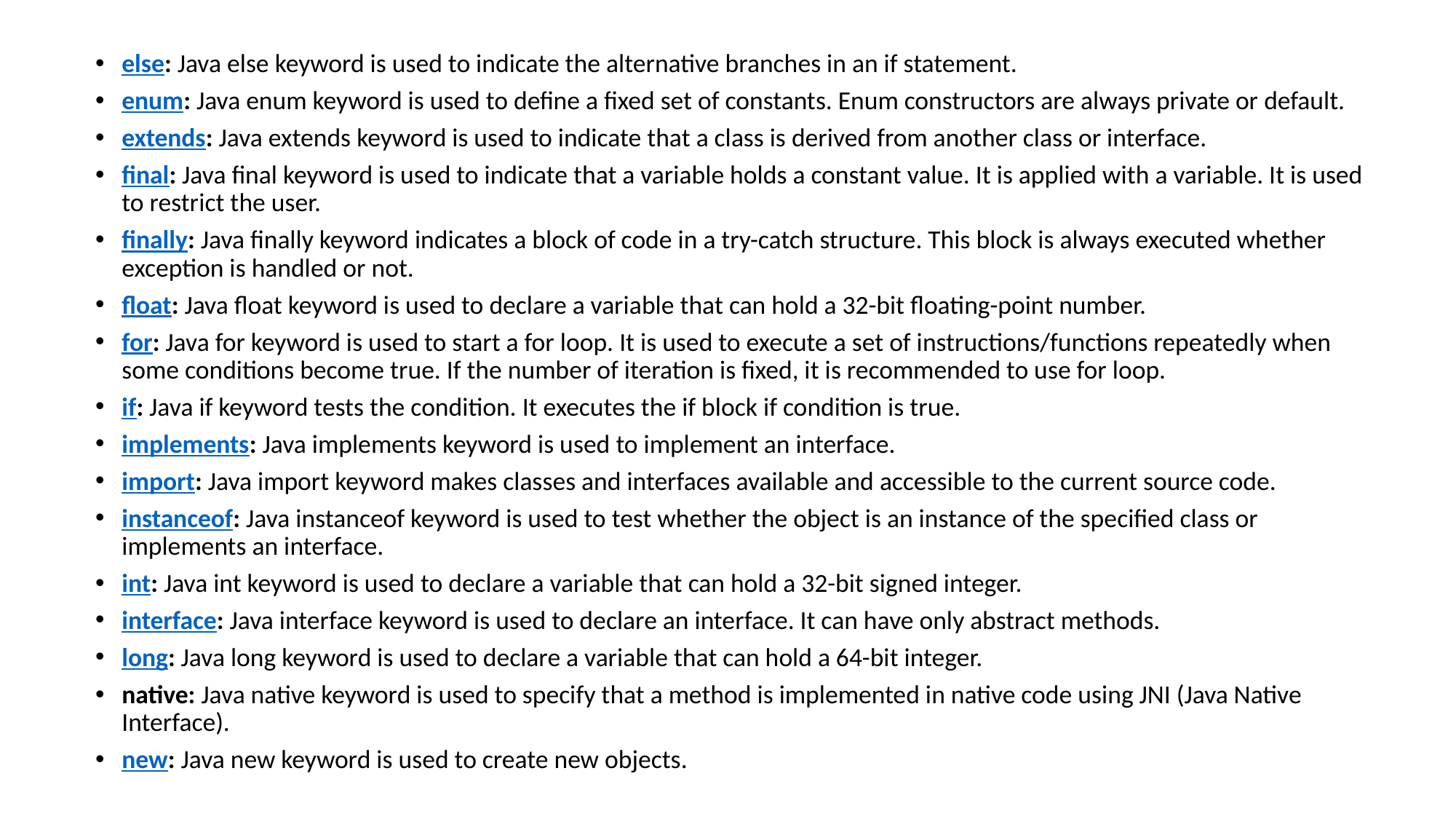

#
else: Java else keyword is used to indicate the alternative branches in an if statement.
enum: Java enum keyword is used to define a fixed set of constants. Enum constructors are always private or default.
extends: Java extends keyword is used to indicate that a class is derived from another class or interface.
final: Java final keyword is used to indicate that a variable holds a constant value. It is applied with a variable. It is used to restrict the user.
finally: Java finally keyword indicates a block of code in a try-catch structure. This block is always executed whether exception is handled or not.
float: Java float keyword is used to declare a variable that can hold a 32-bit floating-point number.
for: Java for keyword is used to start a for loop. It is used to execute a set of instructions/functions repeatedly when some conditions become true. If the number of iteration is fixed, it is recommended to use for loop.
if: Java if keyword tests the condition. It executes the if block if condition is true.
implements: Java implements keyword is used to implement an interface.
import: Java import keyword makes classes and interfaces available and accessible to the current source code.
instanceof: Java instanceof keyword is used to test whether the object is an instance of the specified class or implements an interface.
int: Java int keyword is used to declare a variable that can hold a 32-bit signed integer.
interface: Java interface keyword is used to declare an interface. It can have only abstract methods.
long: Java long keyword is used to declare a variable that can hold a 64-bit integer.
native: Java native keyword is used to specify that a method is implemented in native code using JNI (Java Native Interface).
new: Java new keyword is used to create new objects.